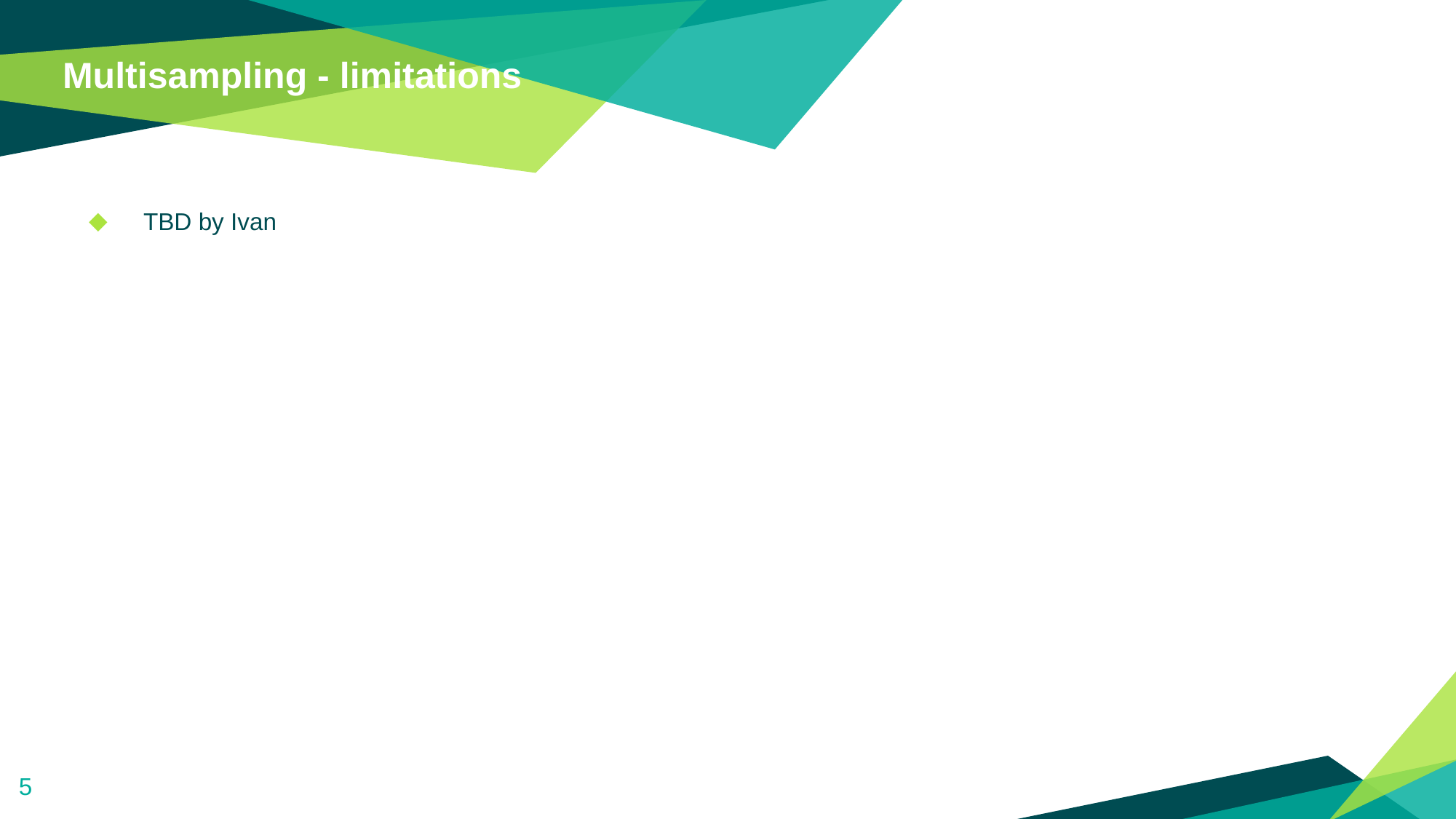

Multisampling - limitations
TBD by Ivan
5